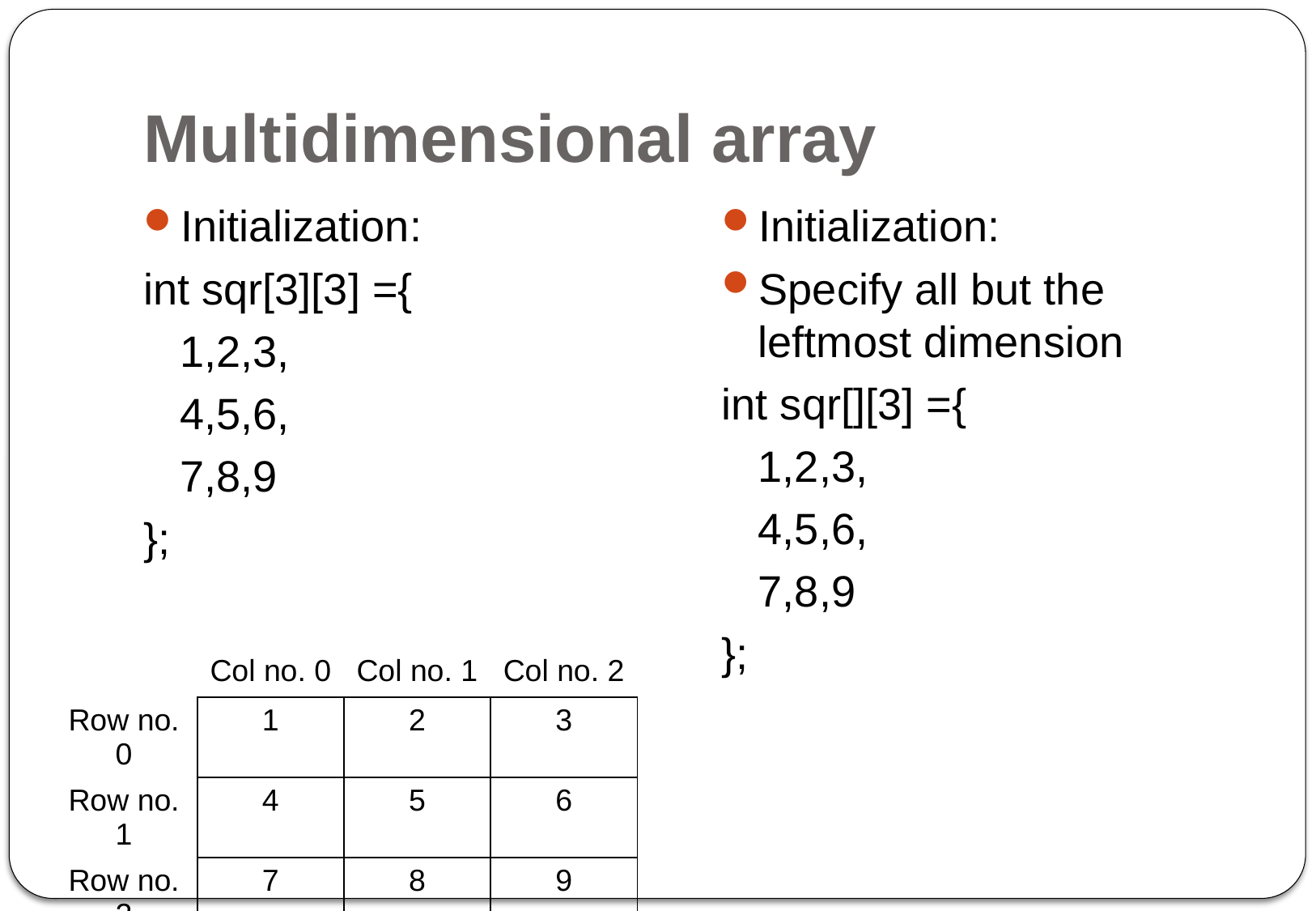

# Multidimensional array
Initialization:
int sqr[3][3] ={
	1,2,3,
	4,5,6,
	7,8,9
};
Initialization:
Specify all but the leftmost dimension
int sqr[][3] ={
	1,2,3,
	4,5,6,
	7,8,9
};

|  | Col no. 0 | Col no. 1 | Col no. 2 |
| --- | --- | --- | --- |
| Row no. 0 | 1 | 2 | 3 |
| Row no. 1 | 4 | 5 | 6 |
| Row no. 2 | 7 | 8 | 9 |